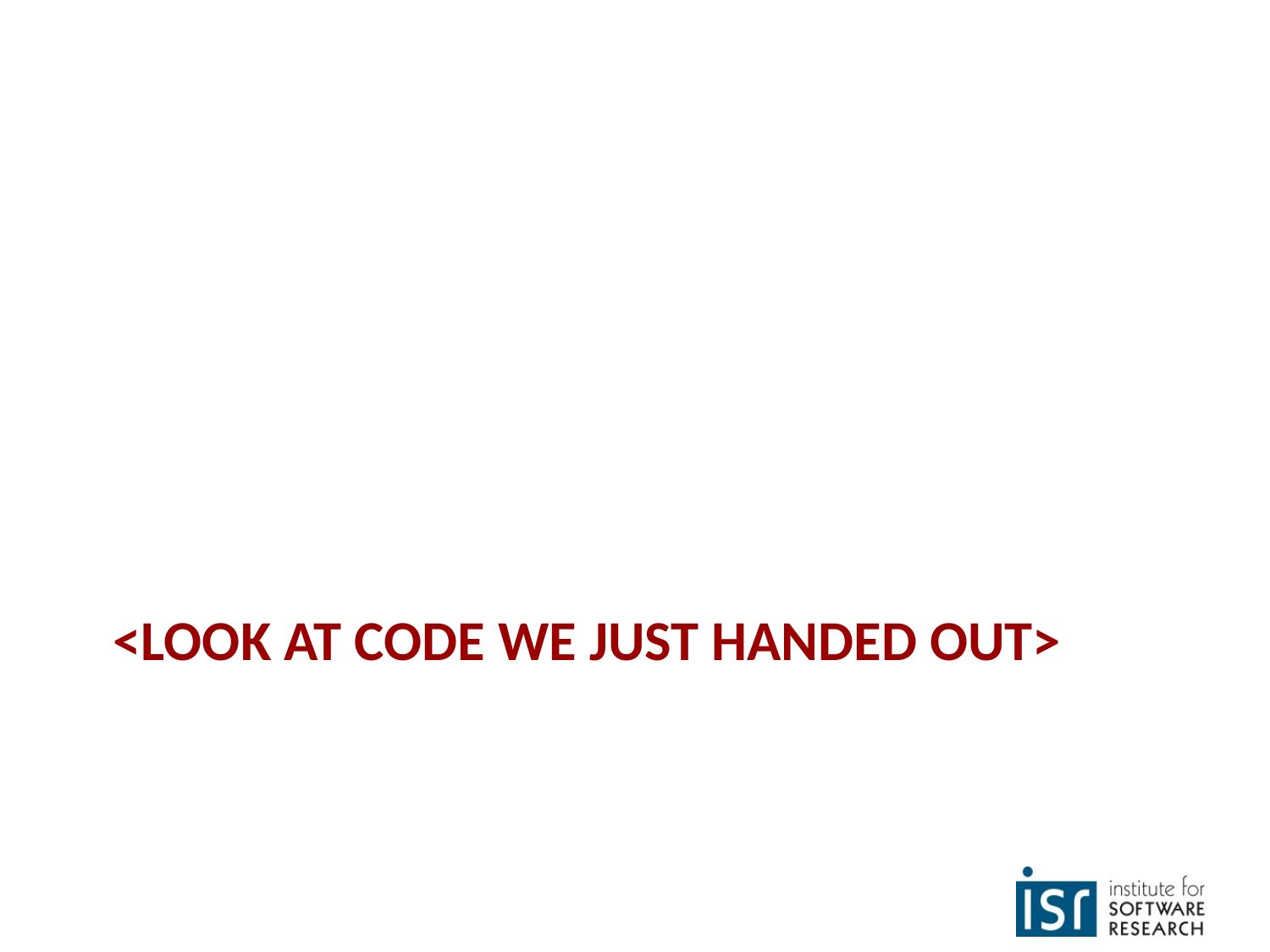

# <look at code we just handed out>